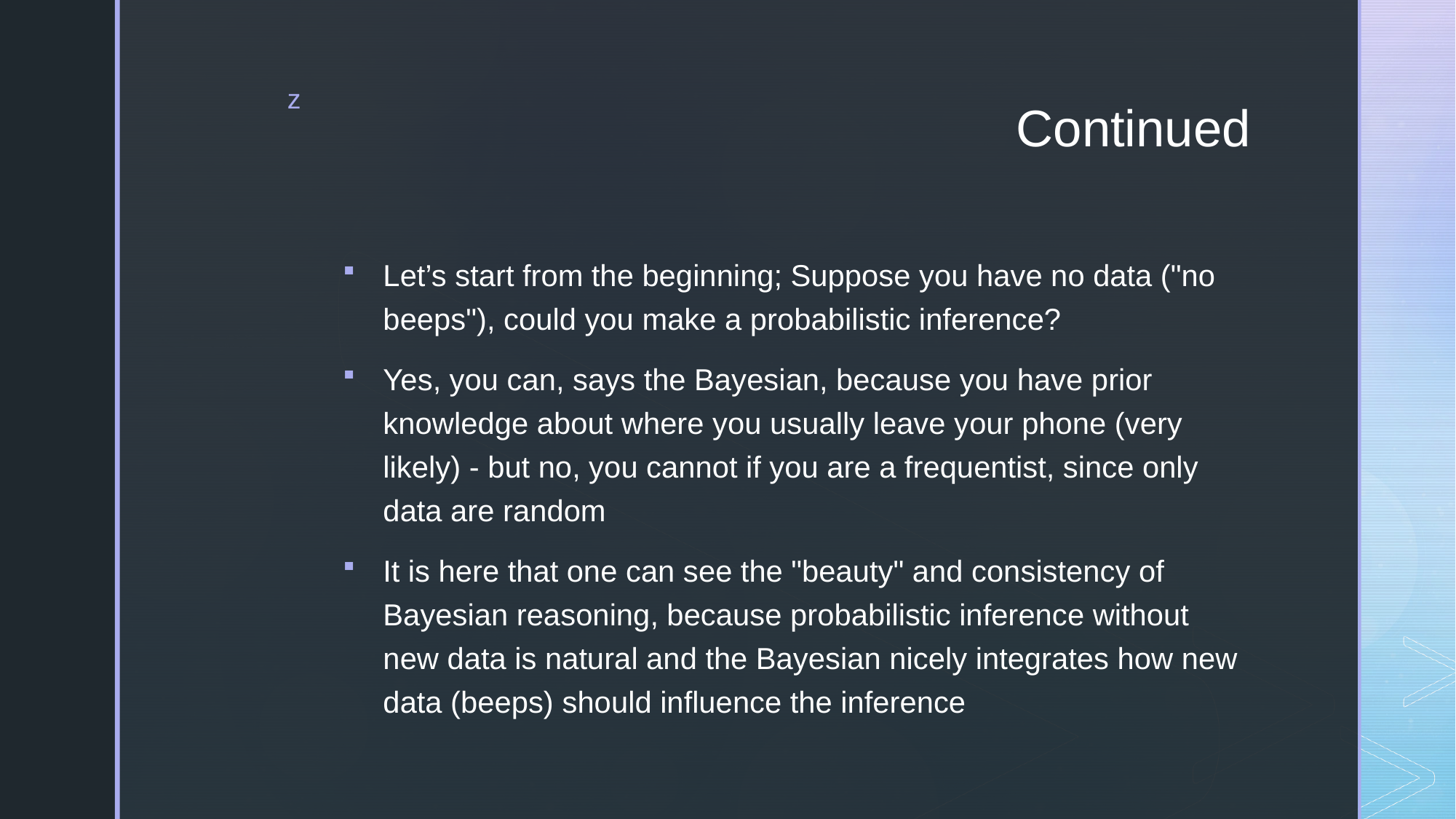

# Continued
Let’s start from the beginning; Suppose you have no data ("no beeps"), could you make a probabilistic inference?
Yes, you can, says the Bayesian, because you have prior knowledge about where you usually leave your phone (very likely) - but no, you cannot if you are a frequentist, since only data are random
It is here that one can see the "beauty" and consistency of Bayesian reasoning, because probabilistic inference without new data is natural and the Bayesian nicely integrates how new data (beeps) should influence the inference